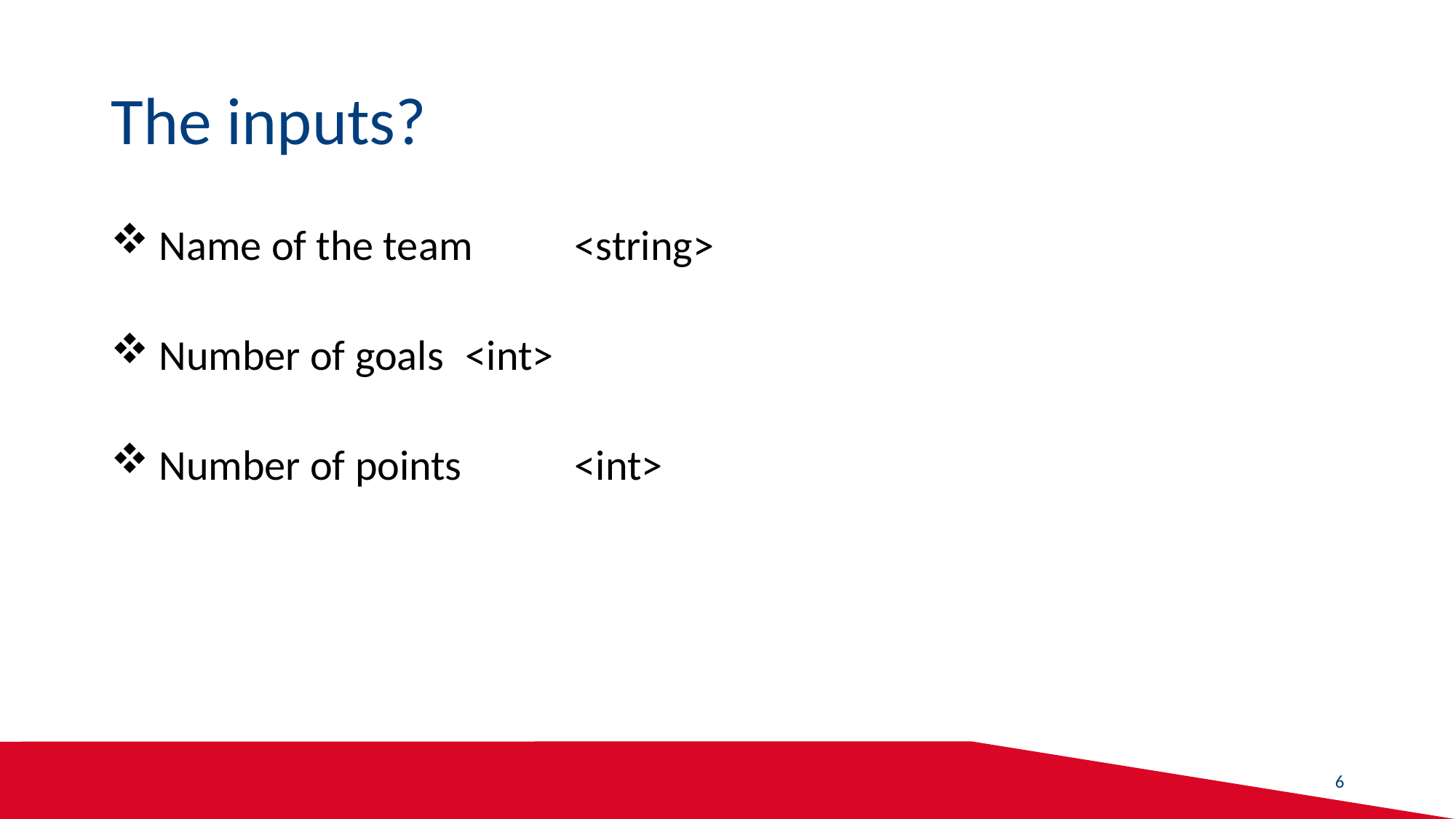

# The inputs?
 Name of the team 	<string>

 Number of goals 	<int>

 Number of points 	<int>

6